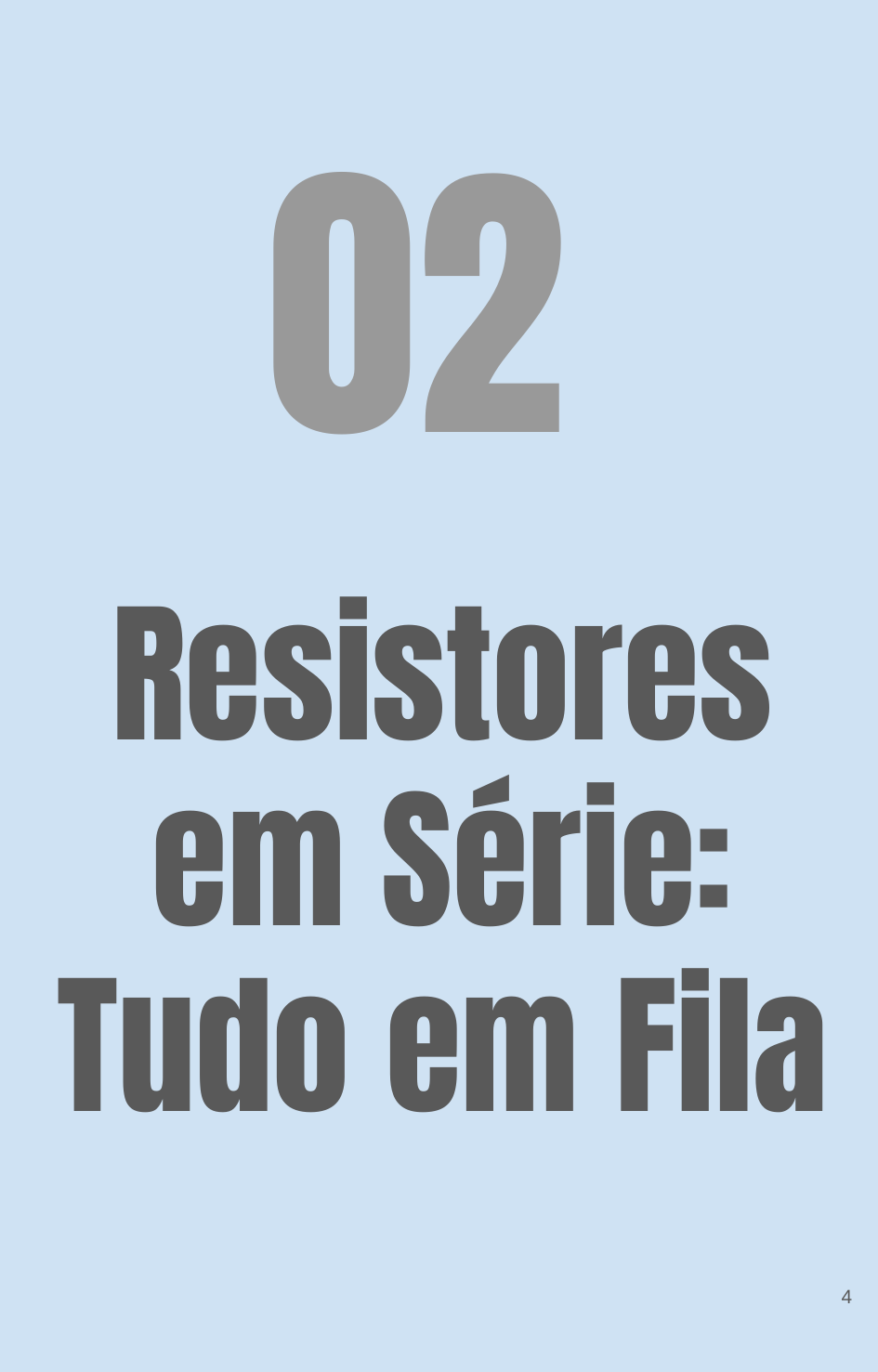

#
02

Resistores em Série: Tudo em Fila
4